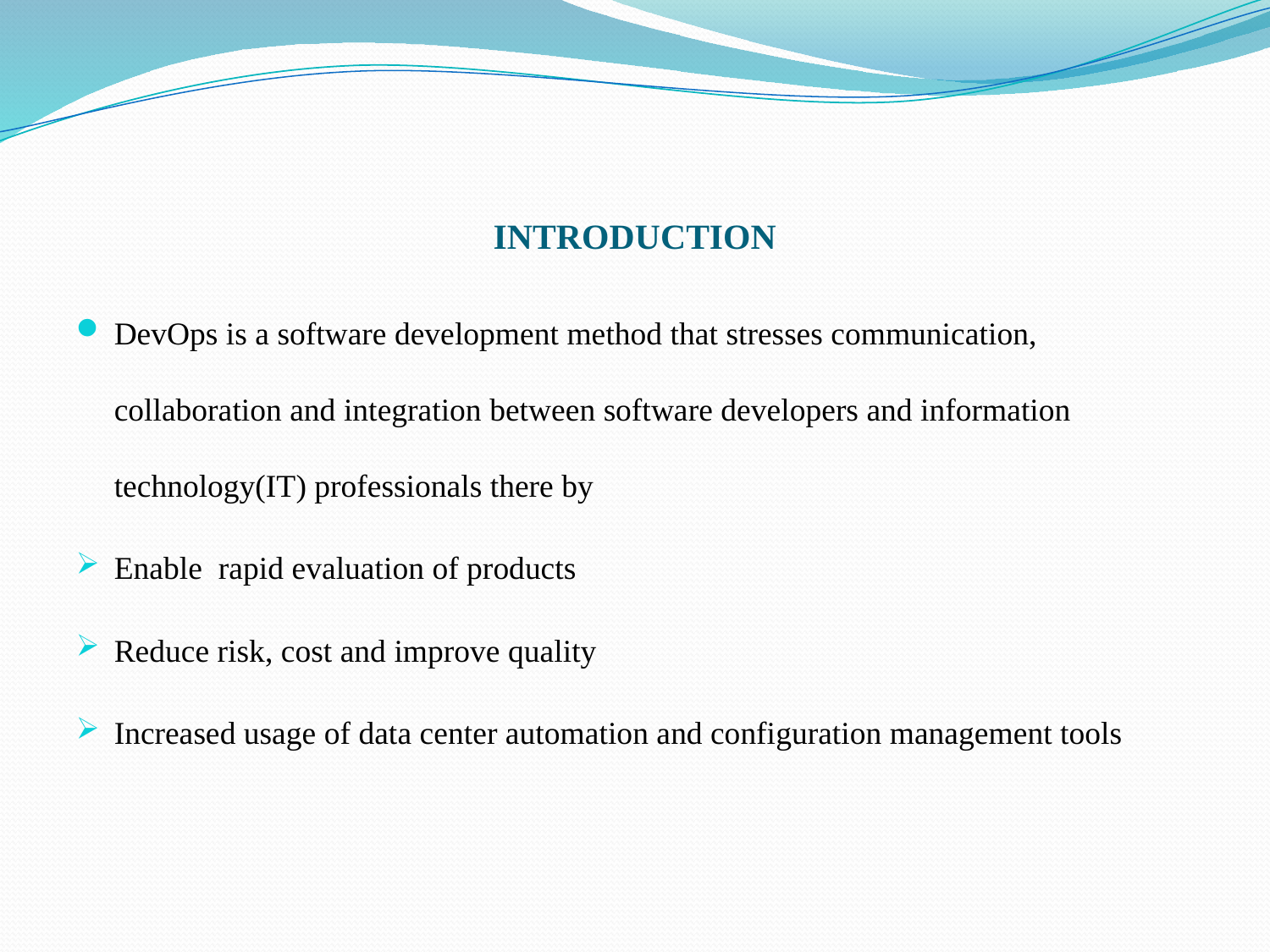

# INTRODUCTION
DevOps is a software development method that stresses communication, collaboration and integration between software developers and information technology(IT) professionals there by
Enable  rapid evaluation of products
Reduce risk, cost and improve quality
Increased usage of data center automation and configuration management tools